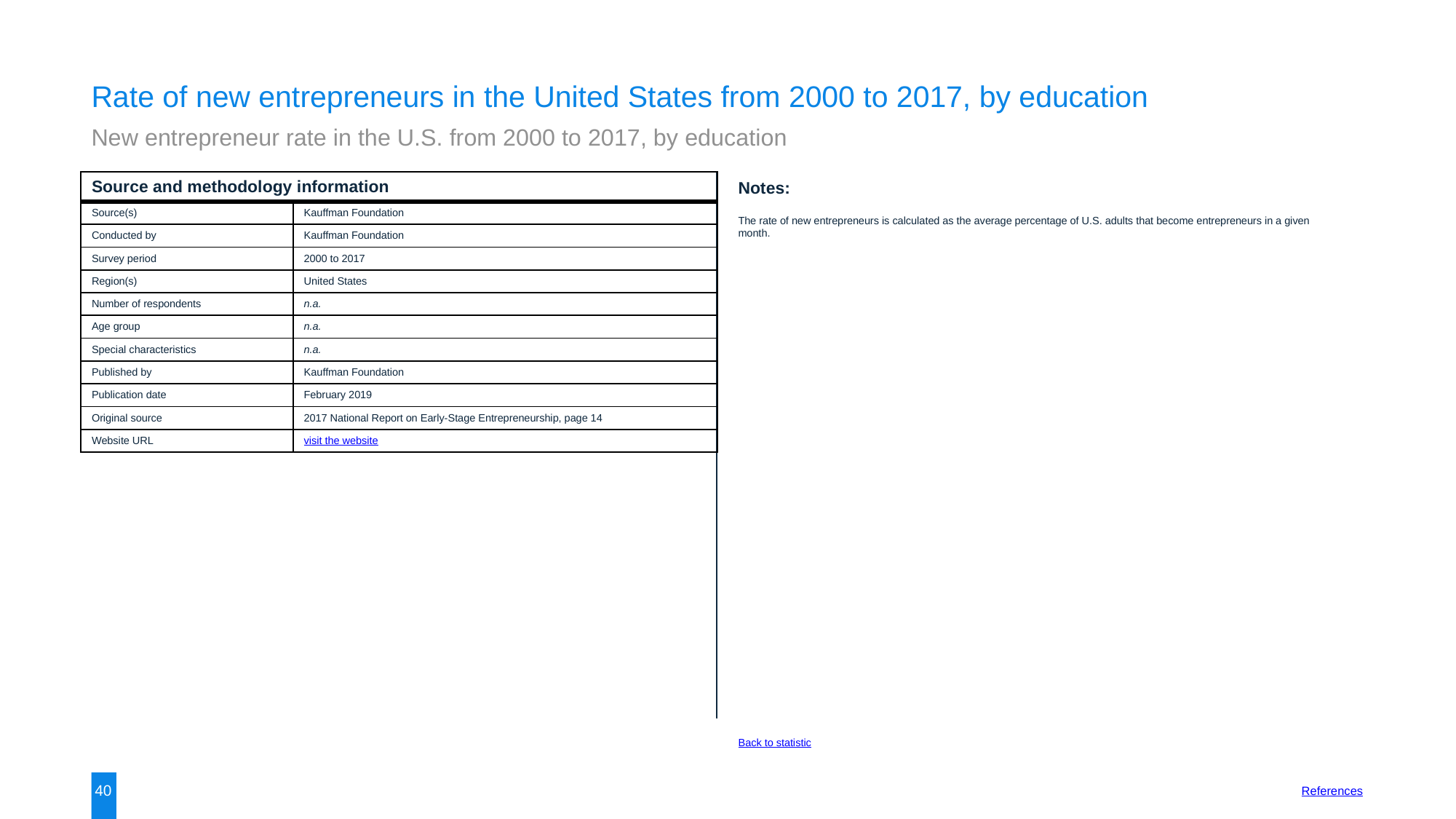

Rate of new entrepreneurs in the United States from 2000 to 2017, by education
New entrepreneur rate in the U.S. from 2000 to 2017, by education
| Source and methodology information |  |
| --- | --- |
| Source(s) | Kauffman Foundation |
| Conducted by | Kauffman Foundation |
| Survey period | 2000 to 2017 |
| Region(s) | United States |
| Number of respondents | n.a. |
| Age group | n.a. |
| Special characteristics | n.a. |
| Published by | Kauffman Foundation |
| Publication date | February 2019 |
| Original source | 2017 National Report on Early-Stage Entrepreneurship, page 14 |
| Website URL | visit the website |

Notes:

The rate of new entrepreneurs is calculated as the average percentage of U.S. adults that become entrepreneurs in a given month.
Back to statistic

40
References